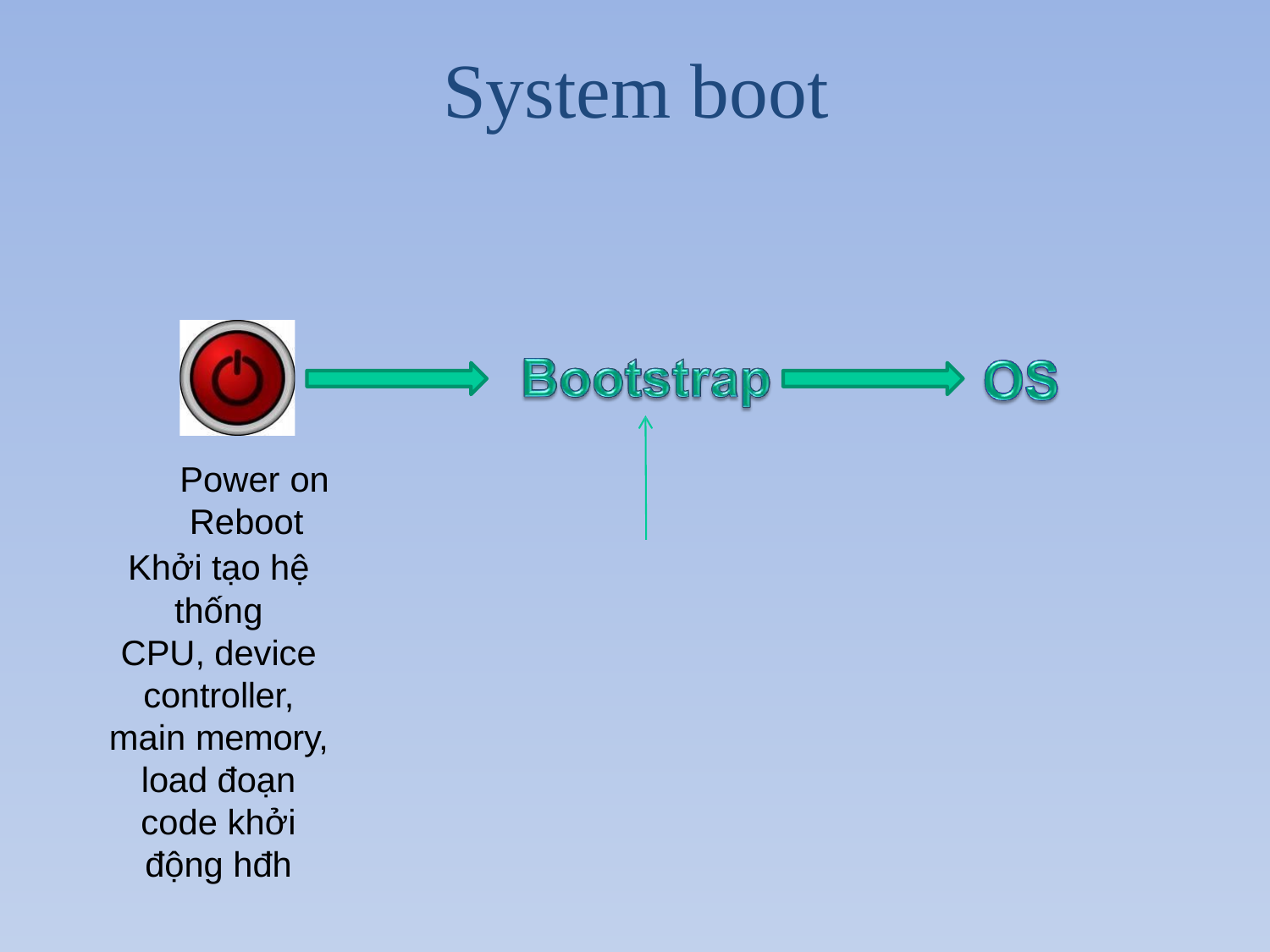

# System boot

Power on  Reboot
Khởi tạo hệ thống
CPU, device controller, main memory, load đoạn code khởi động hđh